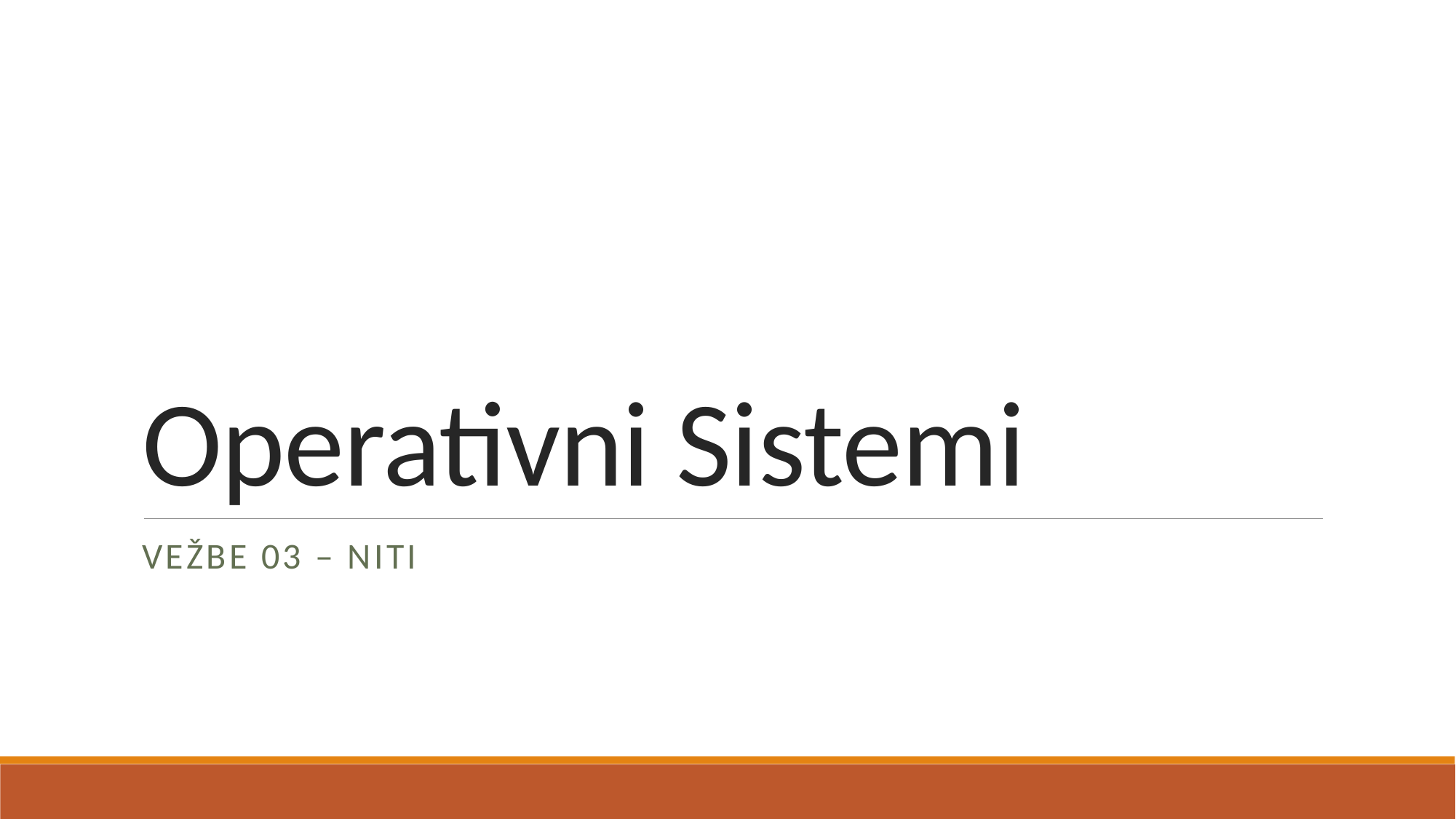

# Operativni Sistemi
Vežbe 03 – Niti